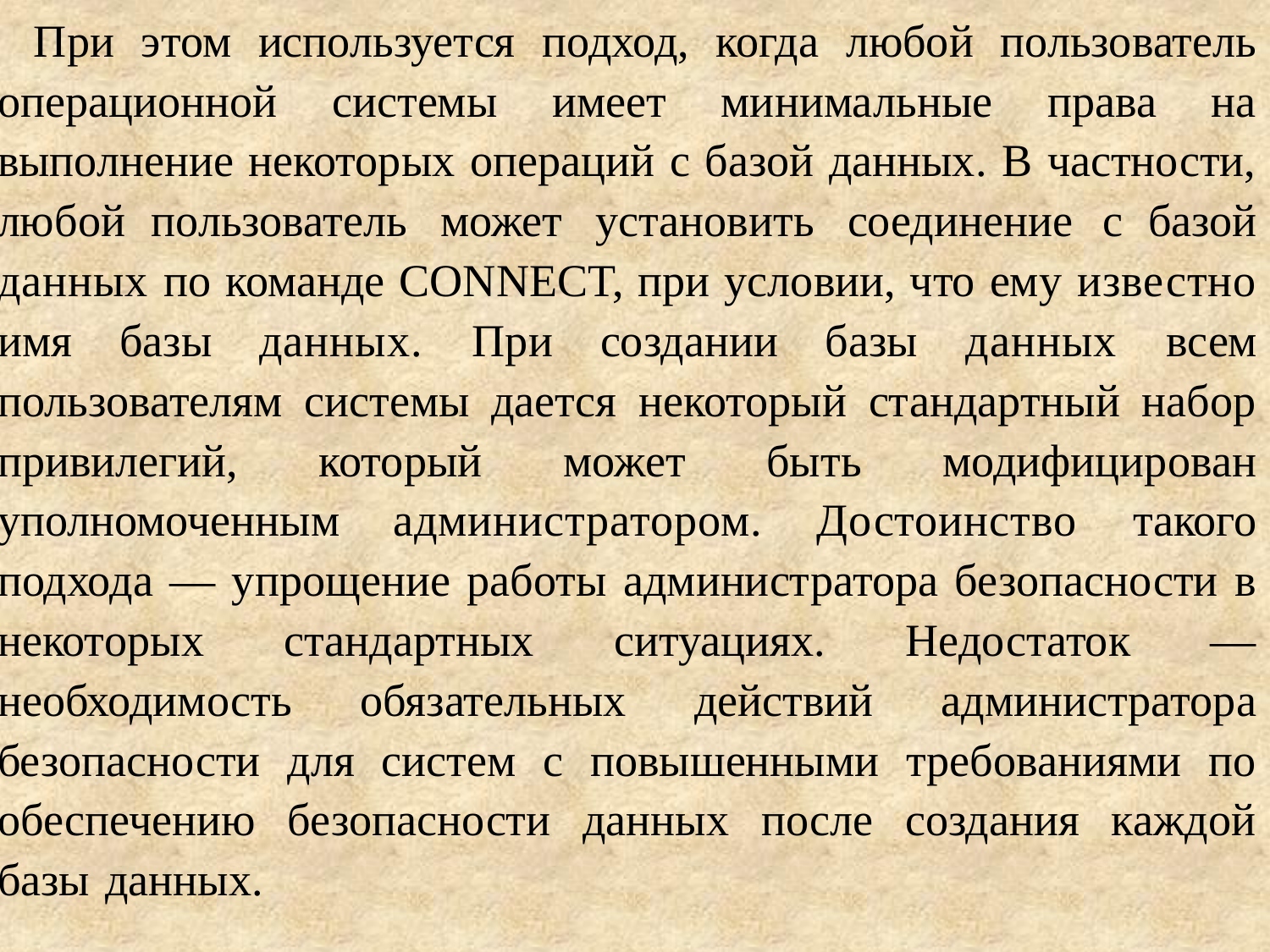

При этом используется подход, когда любой пользователь операционной системы имеет минимальные права на выполнение некоторых операций с базой данных. В частности, любой пользователь может установить соединение с базой данных по команде CONNECT, при условии, что ему известно имя базы данных. При создании базы данных всем пользователям системы дается некоторый стандартный набор привилегий, который может быть модифицирован уполномоченным администратором. Достоинство такого подхода — упрощение работы администратора безопасности в некоторых стандартных ситуациях. Недостаток — необходимость обязательных действий администратора безопасности для систем с повышенными требованиями по обеспечению безопасности данных после создания каждой базы данных.